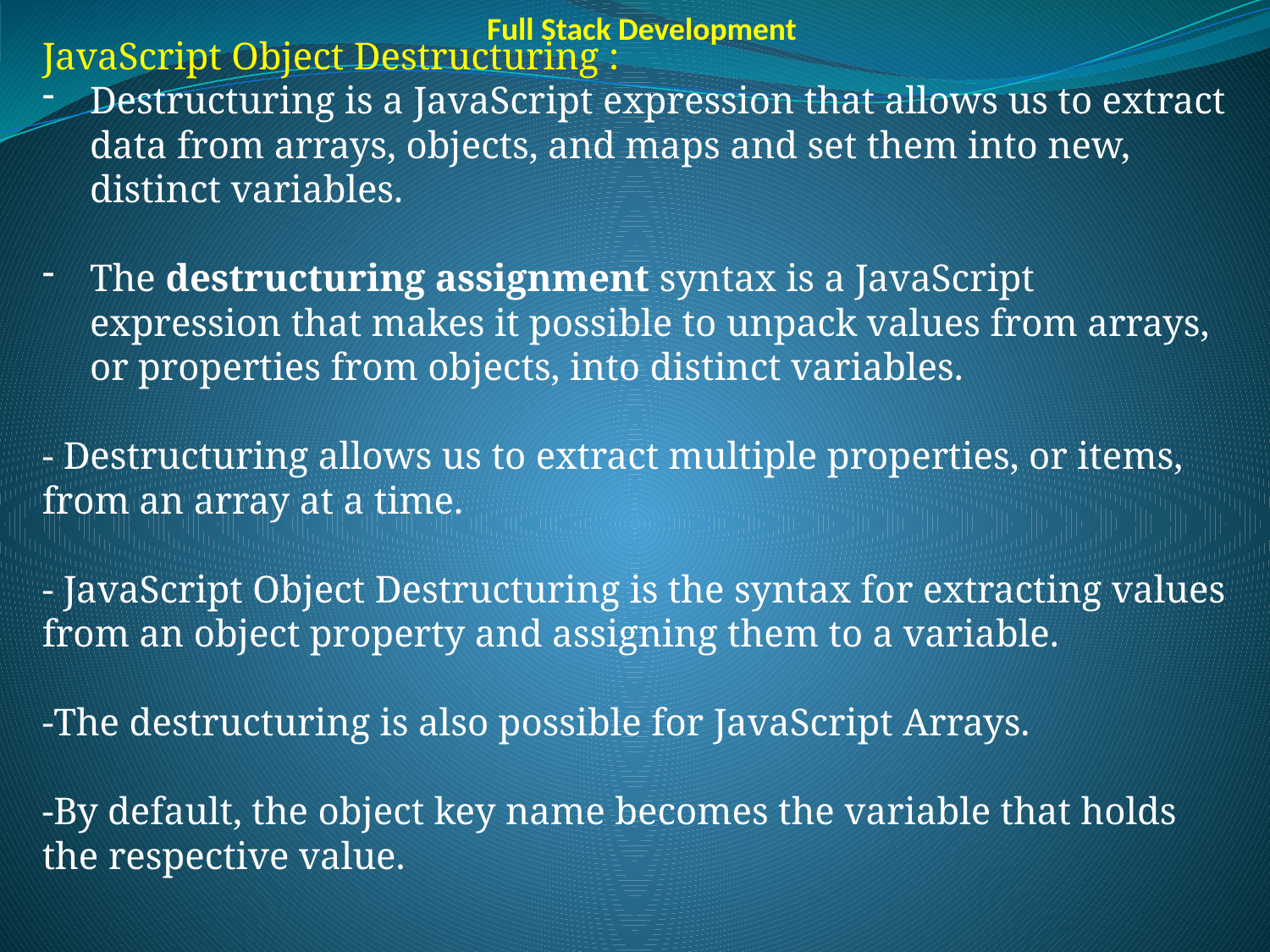

Full Stack Development
JavaScript Object Destructuring :
Destructuring is a JavaScript expression that allows us to extract data from arrays, objects, and maps and set them into new, distinct variables.

The destructuring assignment syntax is a JavaScript expression that makes it possible to unpack values from arrays, or properties from objects, into distinct variables.

- Destructuring allows us to extract multiple properties, or items, from an array​ at a time.

- JavaScript Object Destructuring is the syntax for extracting values from an object property and assigning them to a variable.

-The destructuring is also possible for JavaScript Arrays.

-By default, the object key name becomes the variable that holds the respective value.